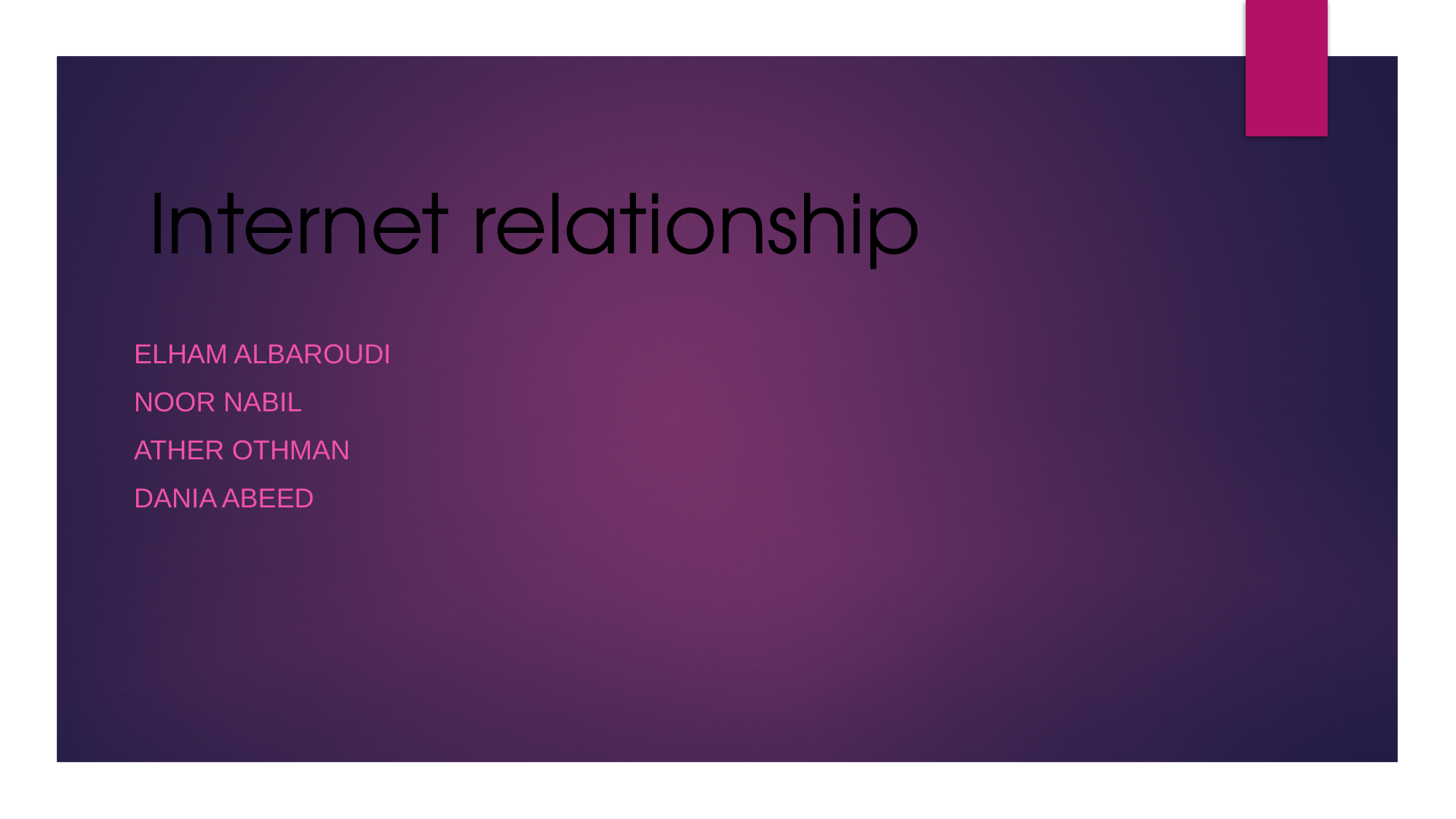

# Internet relationship

Elham albaroudi
Noor nabil
Ather othman
Dania abeed